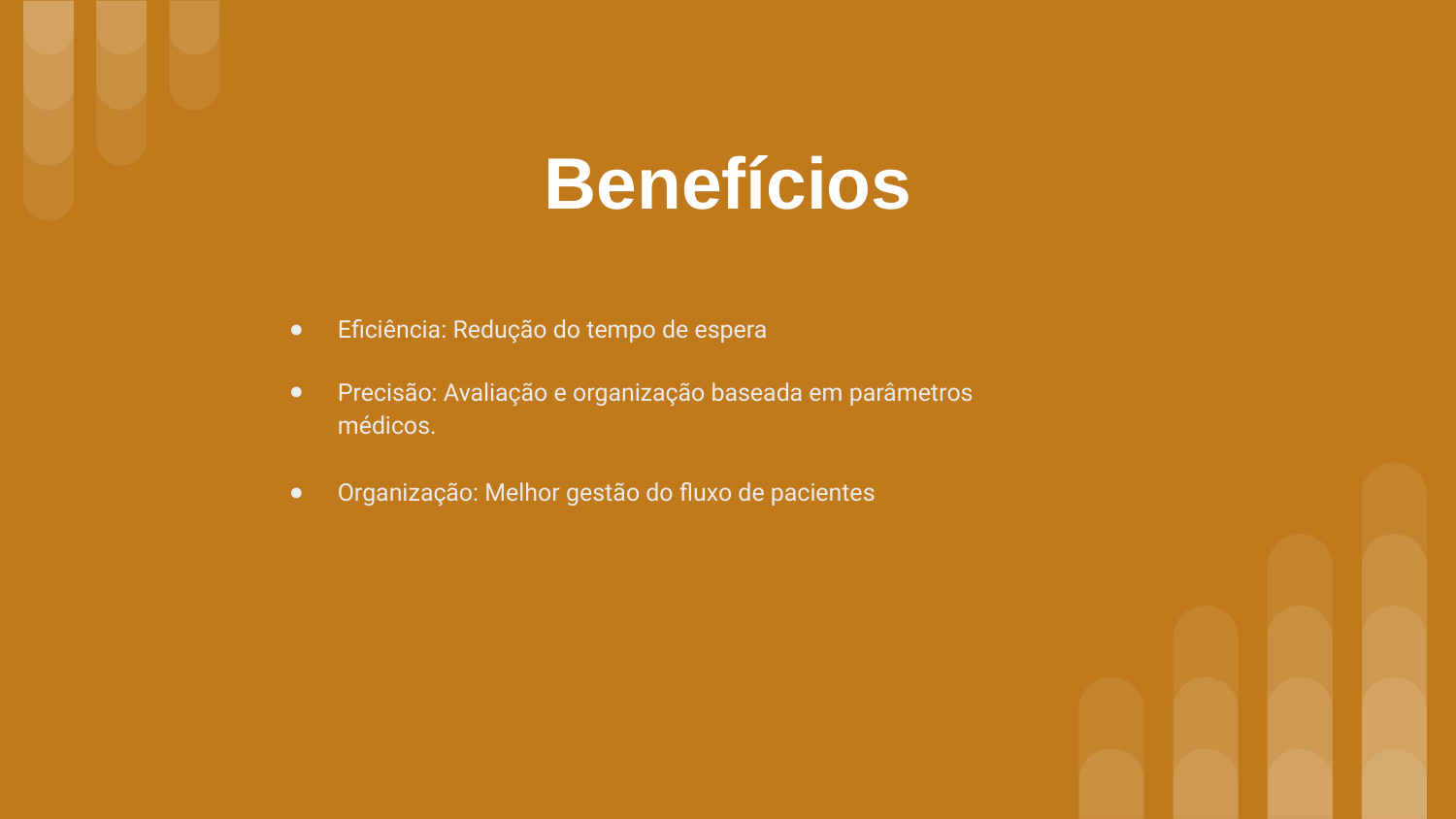

# Benefícios
Eficiência: Redução do tempo de espera
Precisão: Avaliação e organização baseada em parâmetros médicos.
Organização: Melhor gestão do fluxo de pacientes